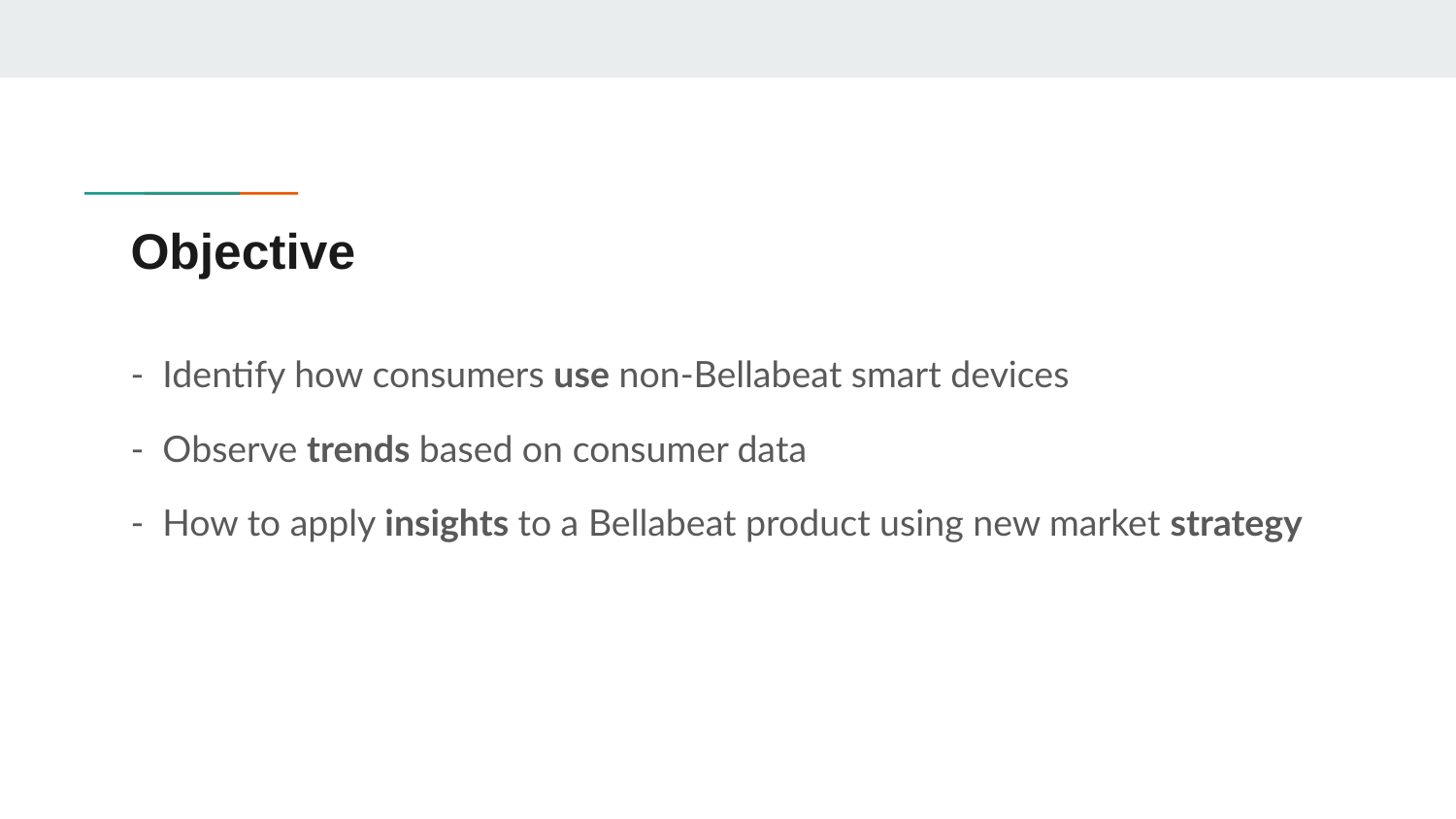

# Objective
-  Identify how consumers use non-Bellabeat smart devices
-  Observe trends based on consumer data
-  How to apply insights to a Bellabeat product using new market strategy